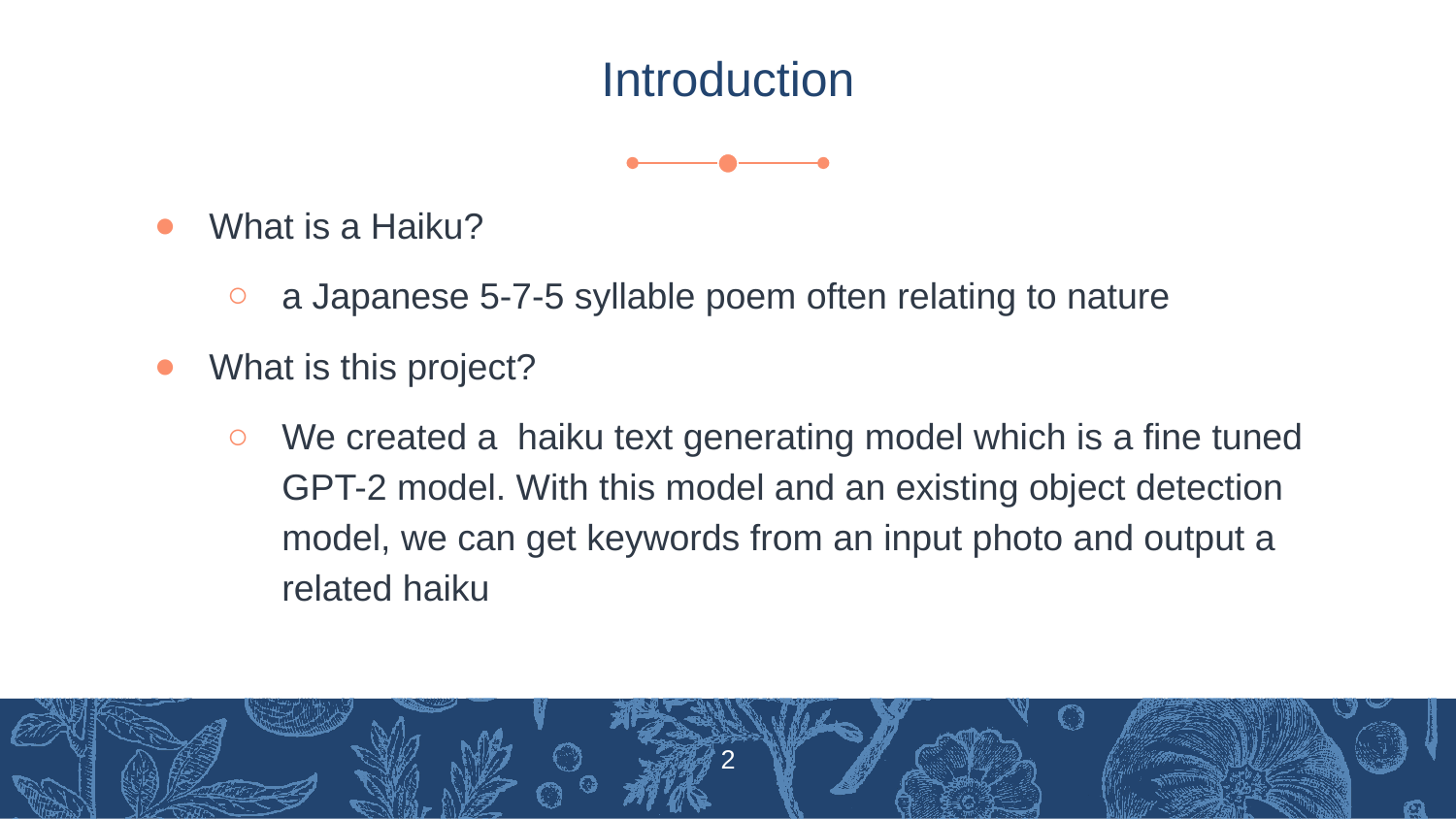

# Introduction
What is a Haiku?
a Japanese 5-7-5 syllable poem often relating to nature
What is this project?
We created a  haiku text generating model which is a fine tuned GPT-2 model. With this model and an existing object detection model, we can get keywords from an input photo and output a related haiku
2